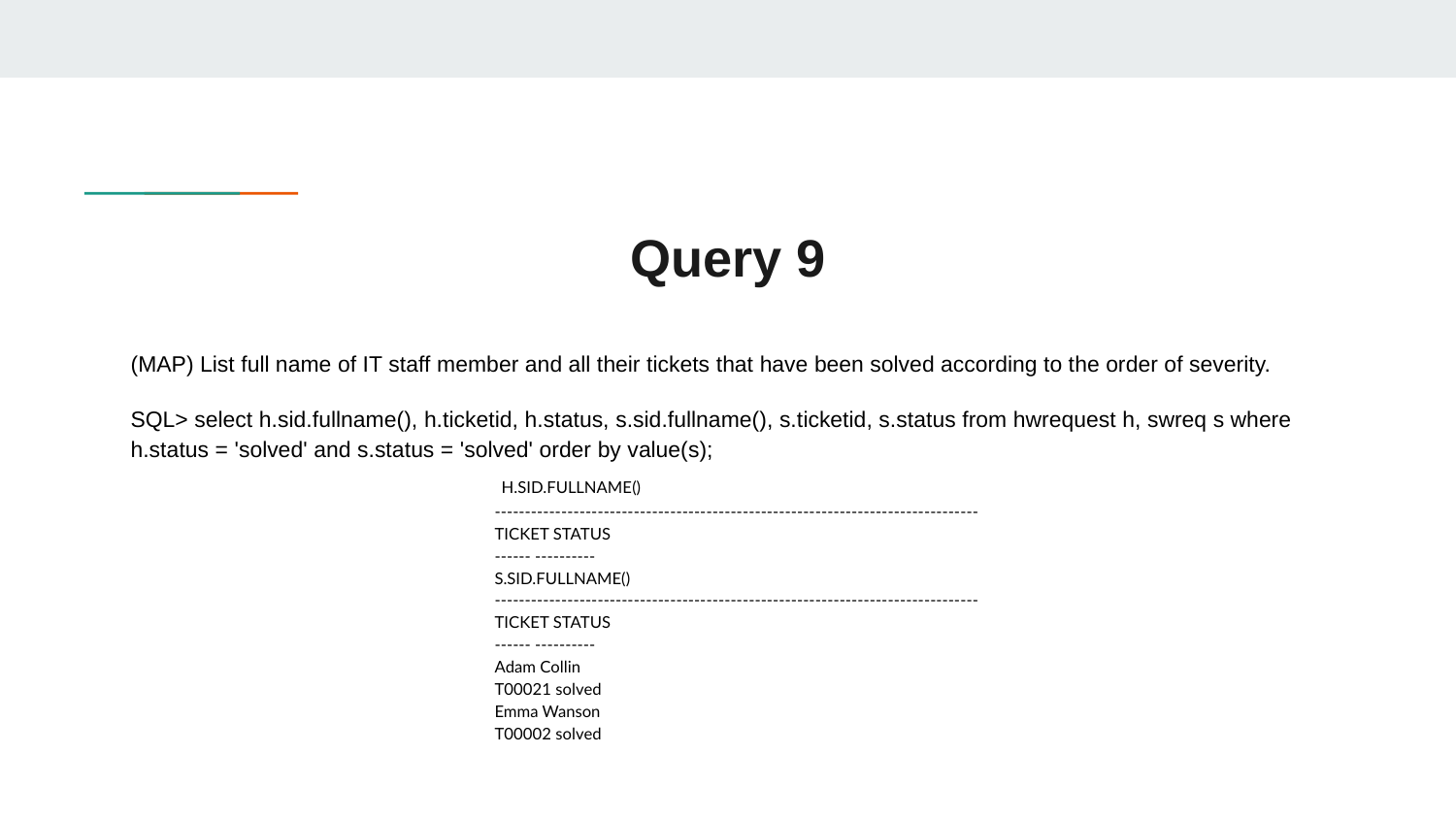

# Query 9
(MAP) List full name of IT staff member and all their tickets that have been solved according to the order of severity.

SQL> select h.sid.fullname(), h.ticketid, h.status, s.sid.fullname(), s.ticketid, s.status from hwrequest h, swreq s where h.status = 'solved' and s.status = 'solved' order by value(s);
 H.SID.FULLNAME()
--------------------------------------------------------------------------------
TICKET STATUS
------ ----------
S.SID.FULLNAME()
--------------------------------------------------------------------------------
TICKET STATUS
------ ----------
Adam Collin
T00021 solved
Emma Wanson
T00002 solved